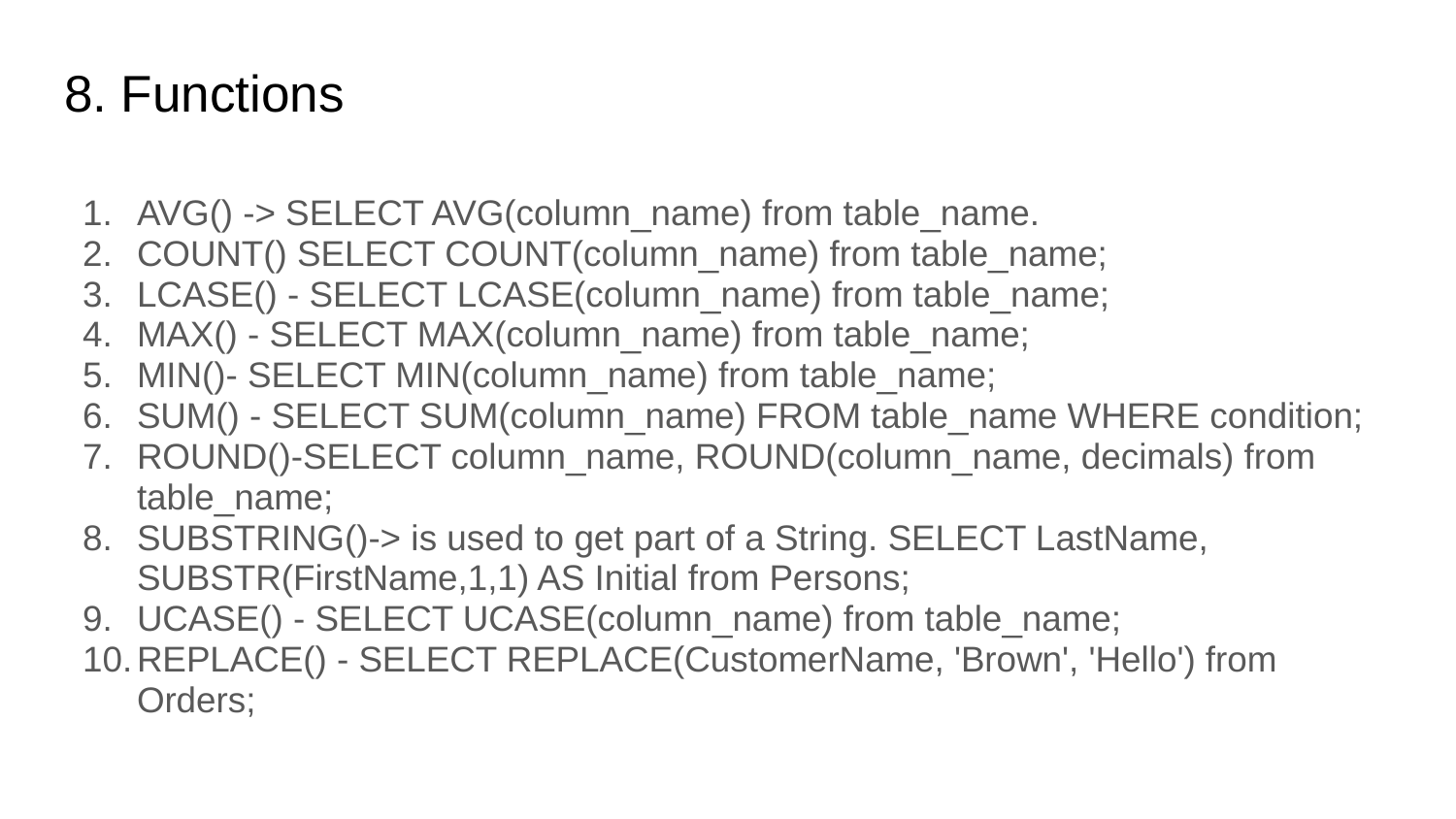

# 8. Functions
AVG() -> SELECT AVG(column_name) from table_name.
COUNT() SELECT COUNT(column_name) from table_name;
LCASE() - SELECT LCASE(column_name) from table_name;
MAX() - SELECT MAX(column_name) from table_name;
MIN()- SELECT MIN(column_name) from table_name;
SUM() - SELECT SUM(column_name) FROM table_name WHERE condition;
ROUND()-SELECT column_name, ROUND(column_name, decimals) from table_name;
SUBSTRING()-> is used to get part of a String. SELECT LastName, SUBSTR(FirstName,1,1) AS Initial from Persons;
UCASE() - SELECT UCASE(column_name) from table_name;
REPLACE() - SELECT REPLACE(CustomerName, 'Brown', 'Hello') from Orders;